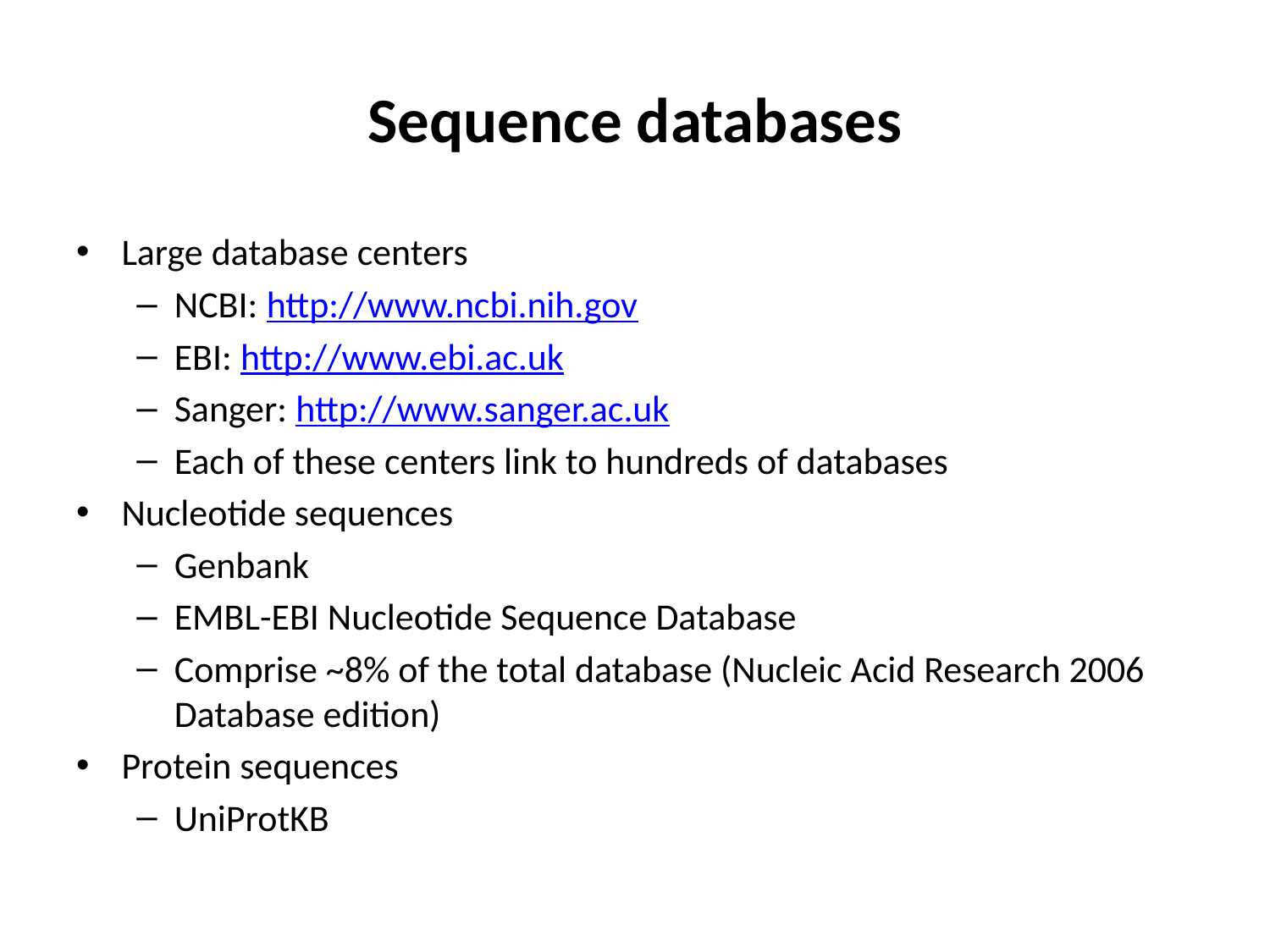

# Sequence databases
Large database centers
NCBI: http://www.ncbi.nih.gov
EBI: http://www.ebi.ac.uk
Sanger: http://www.sanger.ac.uk
Each of these centers link to hundreds of databases
Nucleotide sequences
Genbank
EMBL-EBI Nucleotide Sequence Database
Comprise ~8% of the total database (Nucleic Acid Research 2006 Database edition)
Protein sequences
UniProtKB